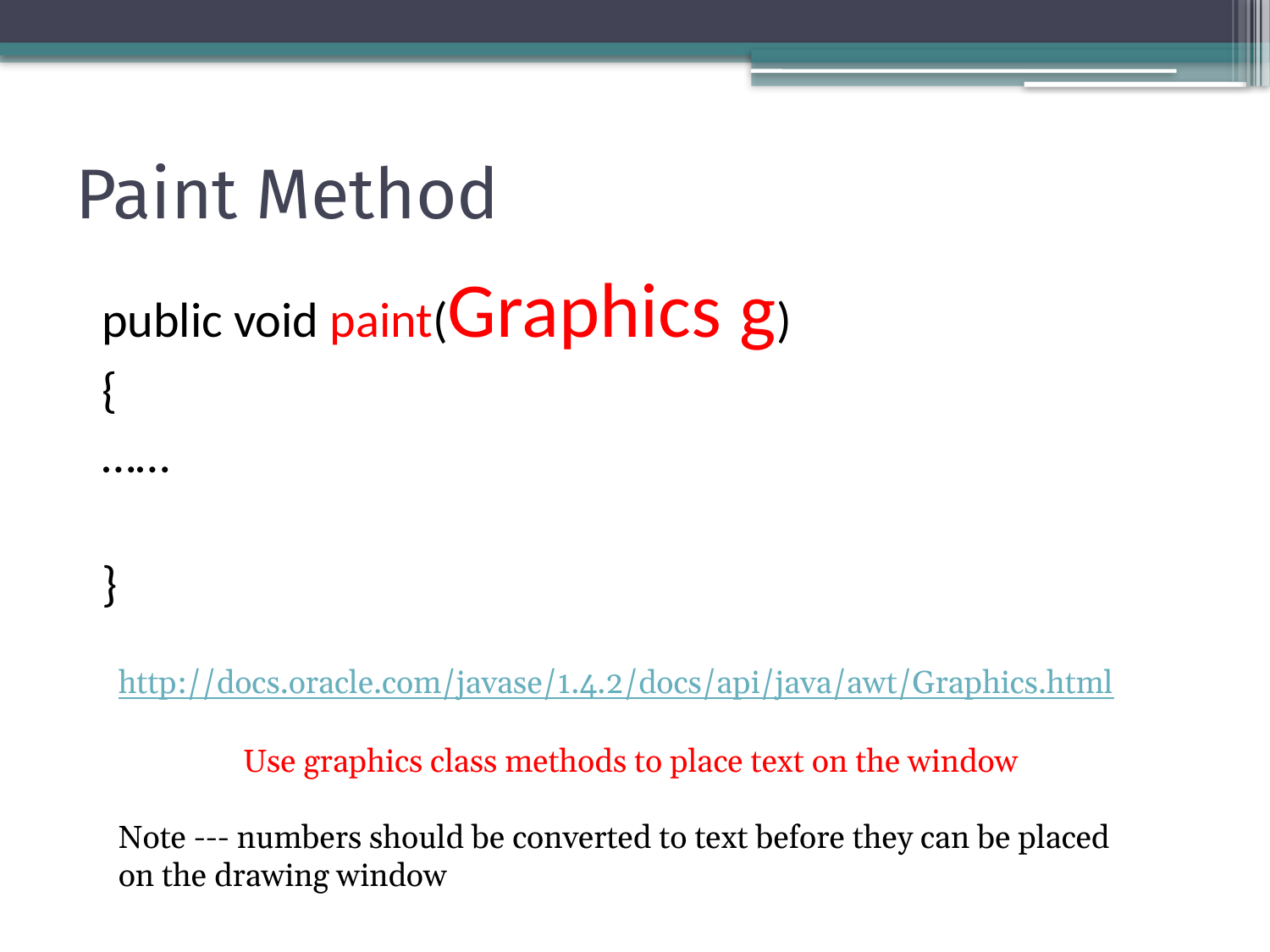

# Paint Method
public void paint(Graphics g)
{
……

}
http://docs.oracle.com/javase/1.4.2/docs/api/java/awt/Graphics.html

Use graphics class methods to place text on the window

Note --- numbers should be converted to text before they can be placed on the drawing window